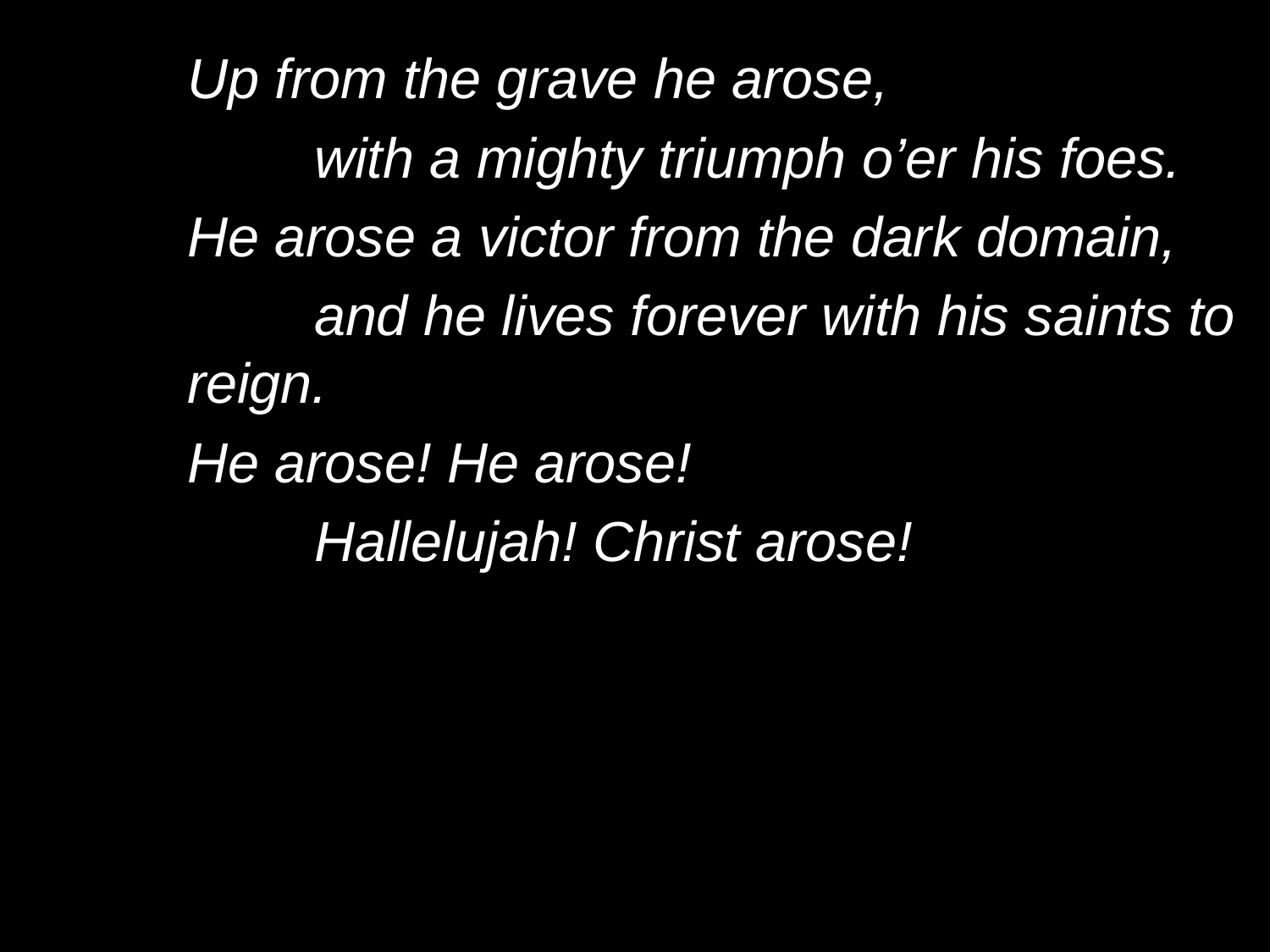

Up from the grave he arose,
		with a mighty triumph o’er his foes.
	He arose a victor from the dark domain,
		and he lives forever with his saints to reign.
	He arose! He arose!
		Hallelujah! Christ arose!